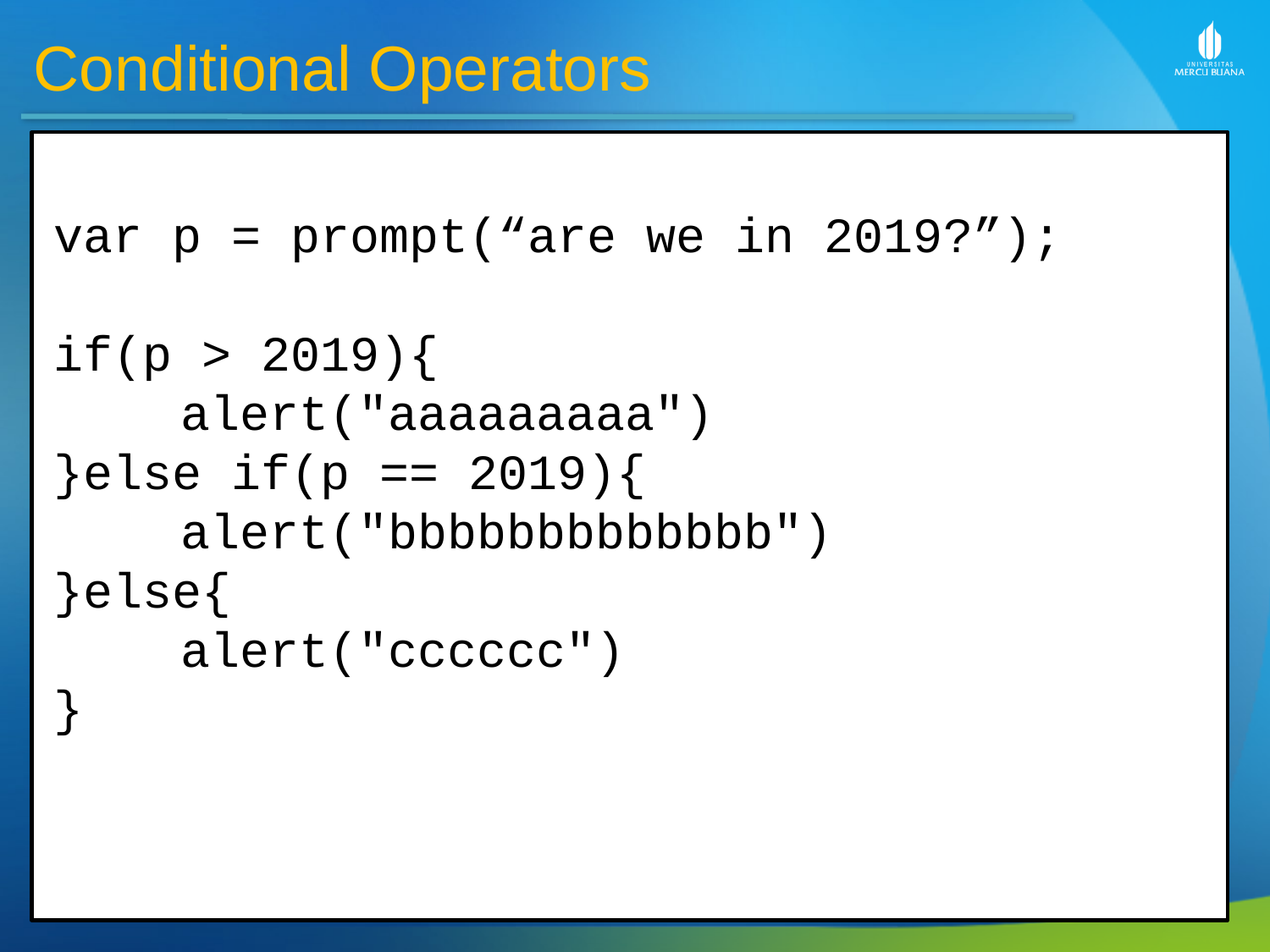

Conditional Operators

var p = prompt(“are we in 2019?”);

if(p > 2019){
	alert("aaaaaaaaa")
}else if(p == 2019){
	alert("bbbbbbbbbbbbb")
}else{
	alert("cccccc")
}